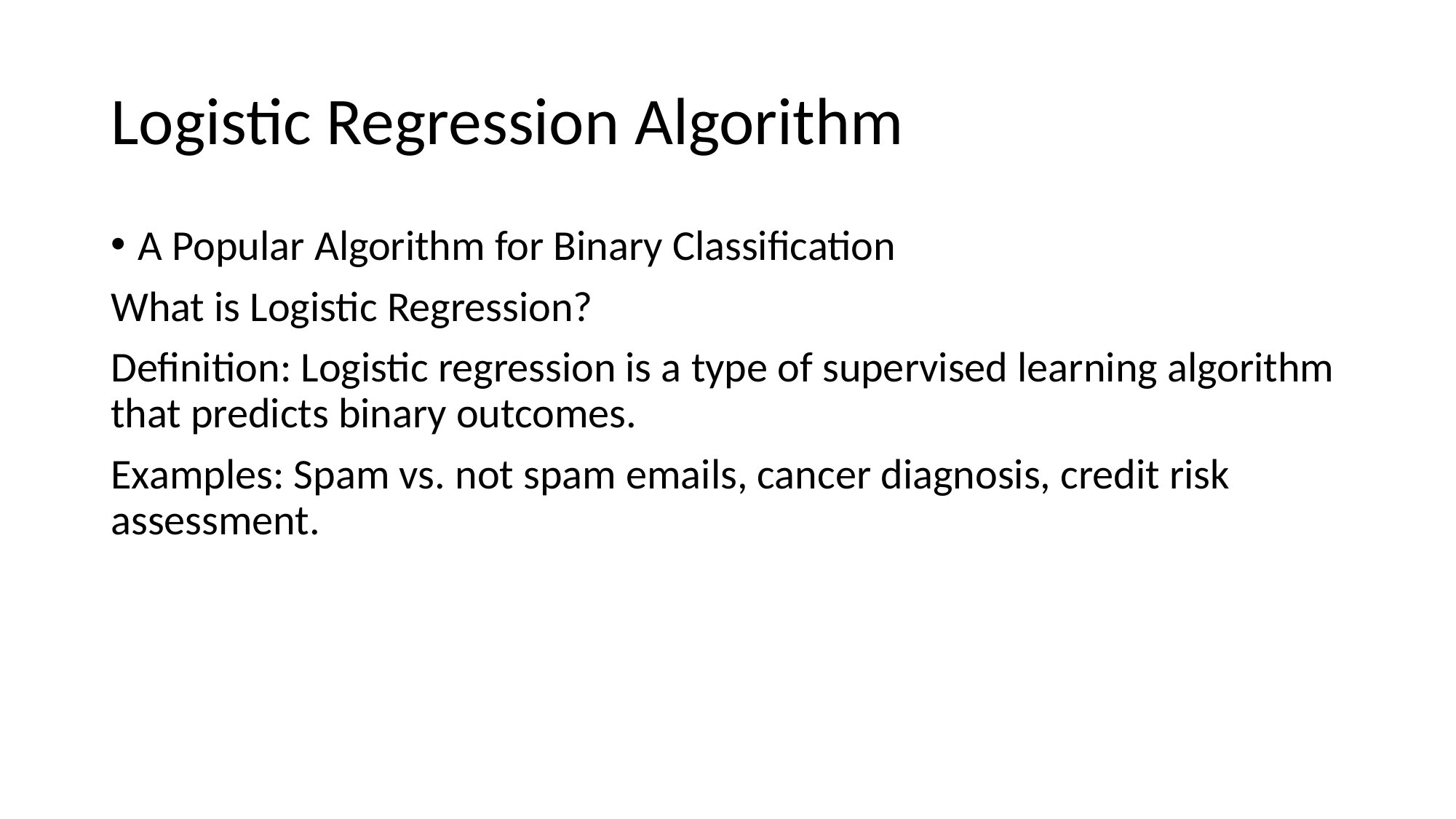

# Logistic Regression Algorithm
A Popular Algorithm for Binary Classification
What is Logistic Regression?
Definition: Logistic regression is a type of supervised learning algorithm that predicts binary outcomes.
Examples: Spam vs. not spam emails, cancer diagnosis, credit risk assessment.